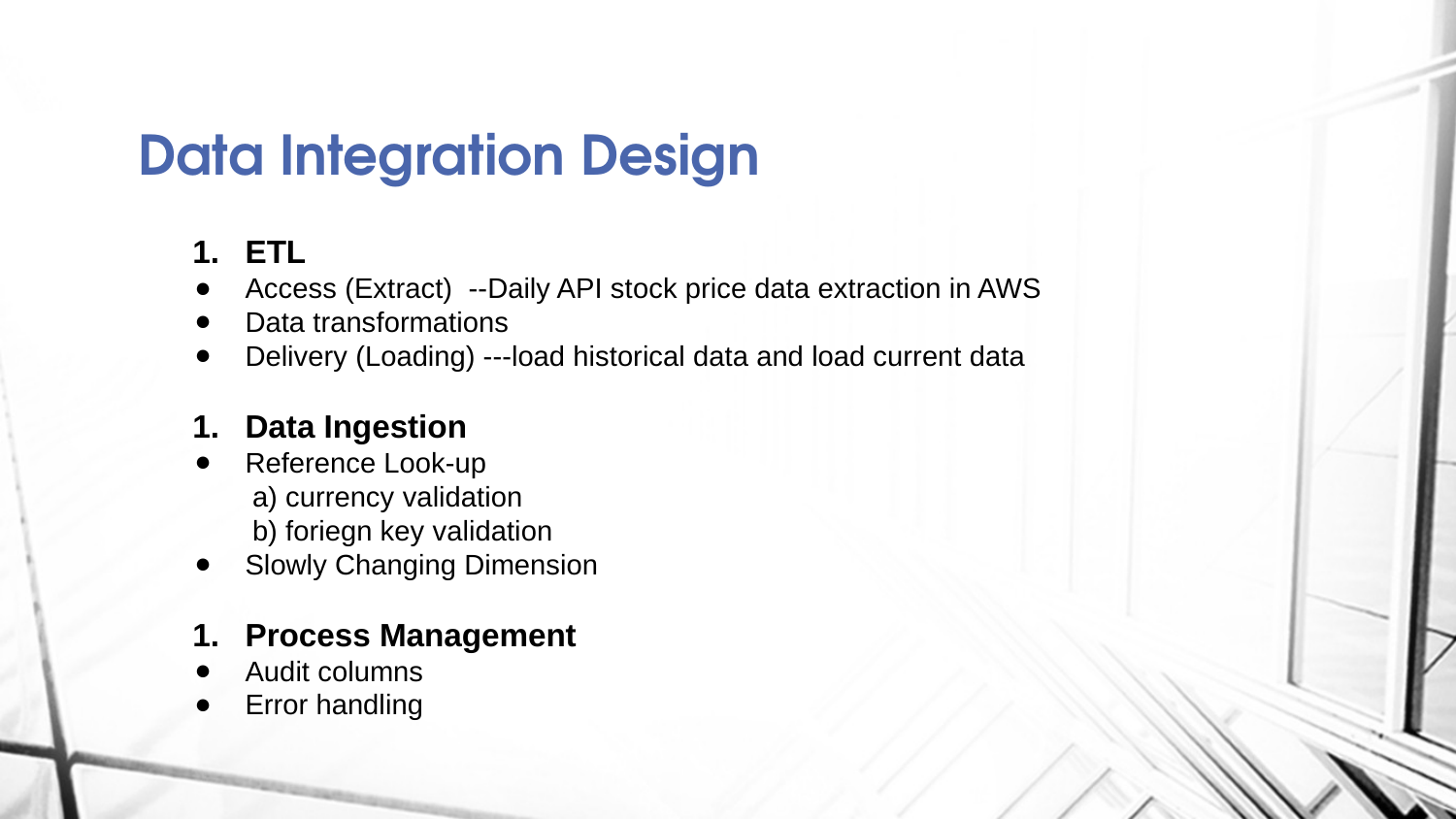

# Data Integration Design
ETL
Access (Extract)  --Daily API stock price data extraction in AWS
Data transformations
Delivery (Loading) ---load historical data and load current data

Data Ingestion
Reference Look-up
          a) currency validation
          b) foriegn key validation
Slowly Changing Dimension

Process Management
Audit columns
Error handling